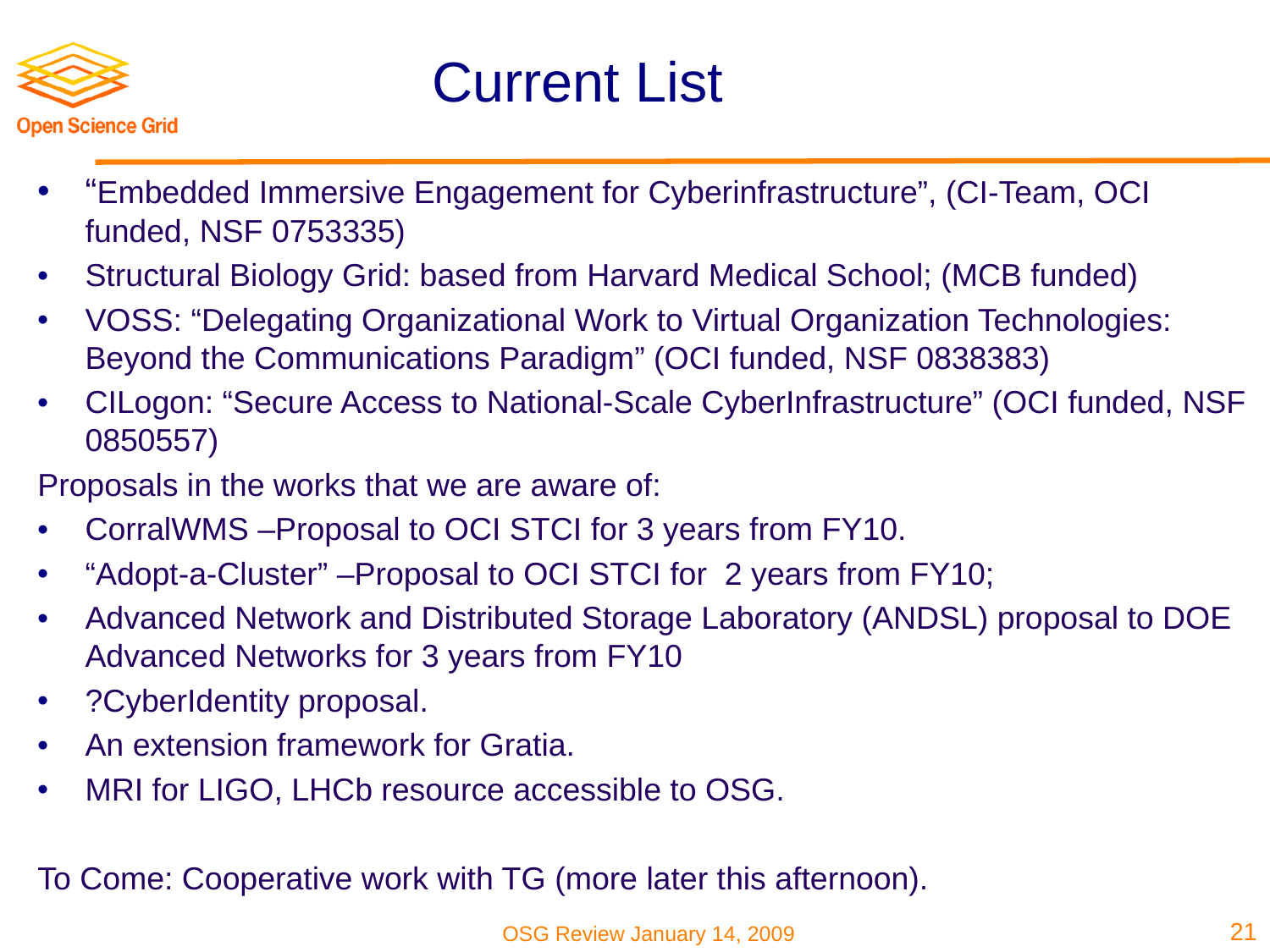

# Current List
“Embedded Immersive Engagement for Cyberinfrastructure”, (CI-Team, OCI funded, NSF 0753335)
Structural Biology Grid: based from Harvard Medical School; (MCB funded)
VOSS: “Delegating Organizational Work to Virtual Organization Technologies: Beyond the Communications Paradigm” (OCI funded, NSF 0838383)
CILogon: “Secure Access to National-Scale CyberInfrastructure” (OCI funded, NSF 0850557)
Proposals in the works that we are aware of:
CorralWMS –Proposal to OCI STCI for 3 years from FY10.
“Adopt-a-Cluster” –Proposal to OCI STCI for  2 years from FY10;
Advanced Network and Distributed Storage Laboratory (ANDSL) proposal to DOE Advanced Networks for 3 years from FY10
?CyberIdentity proposal.
An extension framework for Gratia.
MRI for LIGO, LHCb resource accessible to OSG.

To Come: Cooperative work with TG (more later this afternoon).
21